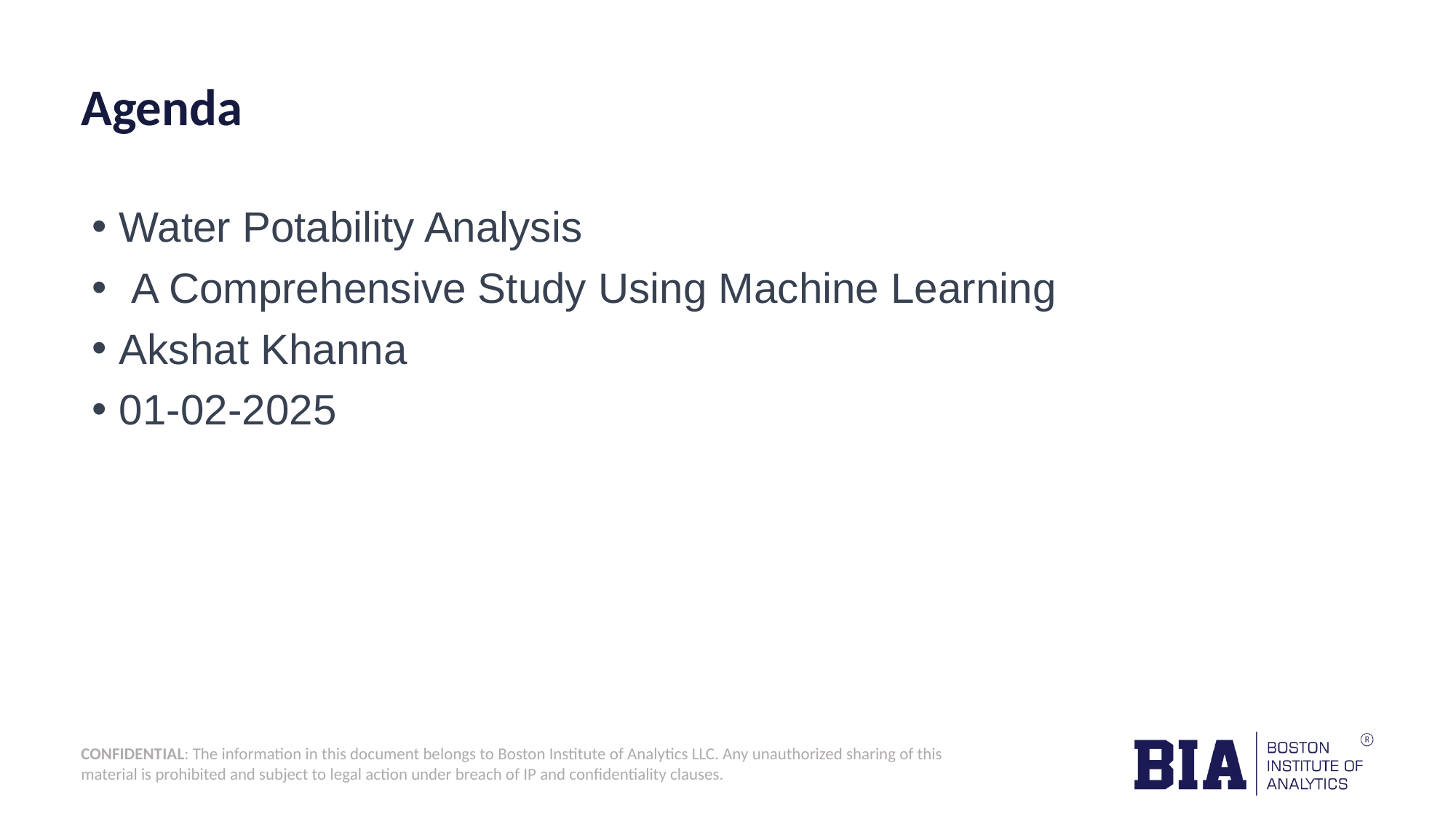

# Agenda
Water Potability Analysis
 A Comprehensive Study Using Machine Learning
Akshat Khanna
01-02-2025